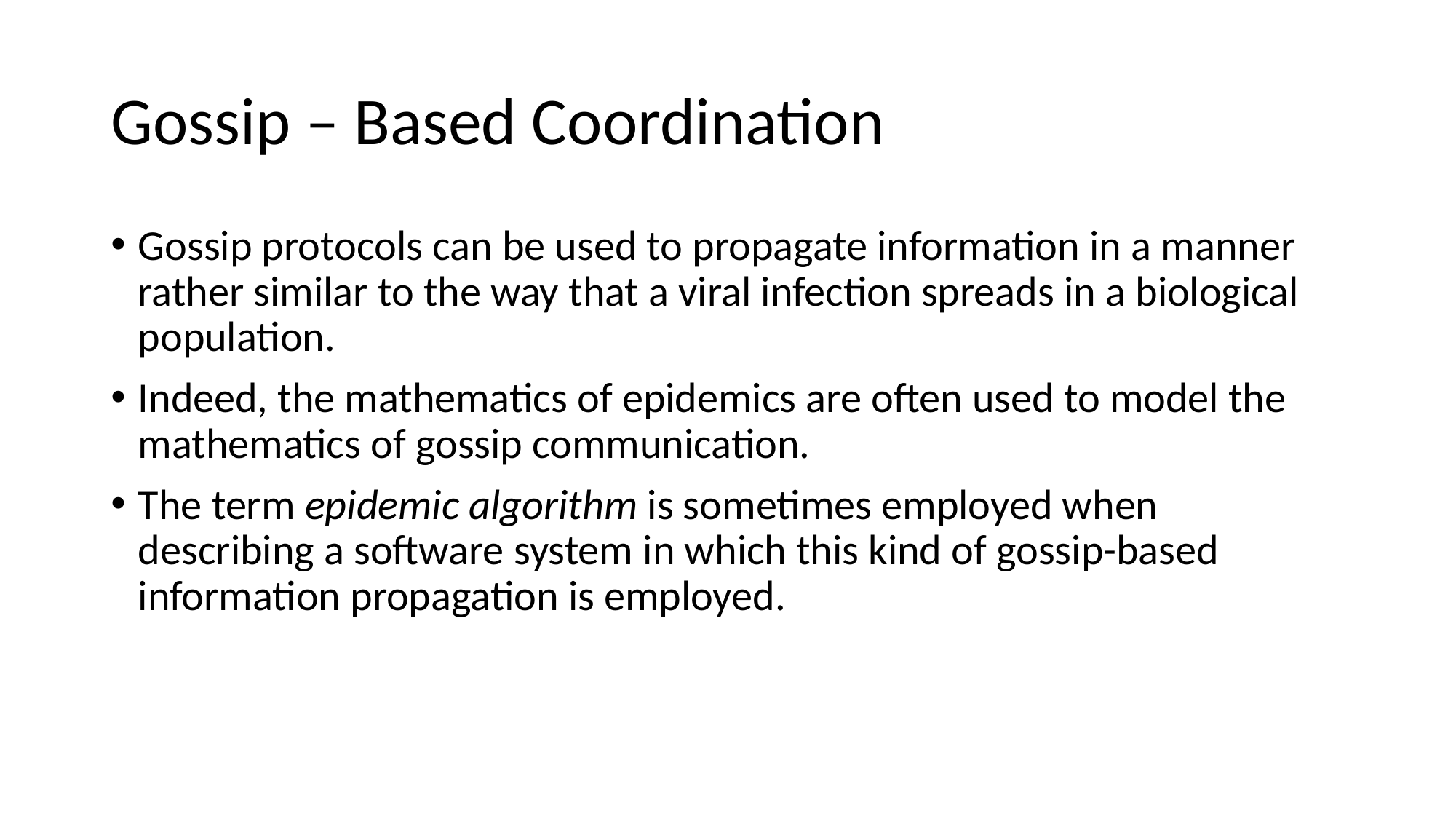

# Gossip – Based Coordination
Gossip protocols can be used to propagate information in a manner rather similar to the way that a viral infection spreads in a biological population.
Indeed, the mathematics of epidemics are often used to model the mathematics of gossip communication.
The term epidemic algorithm is sometimes employed when describing a software system in which this kind of gossip-based information propagation is employed.